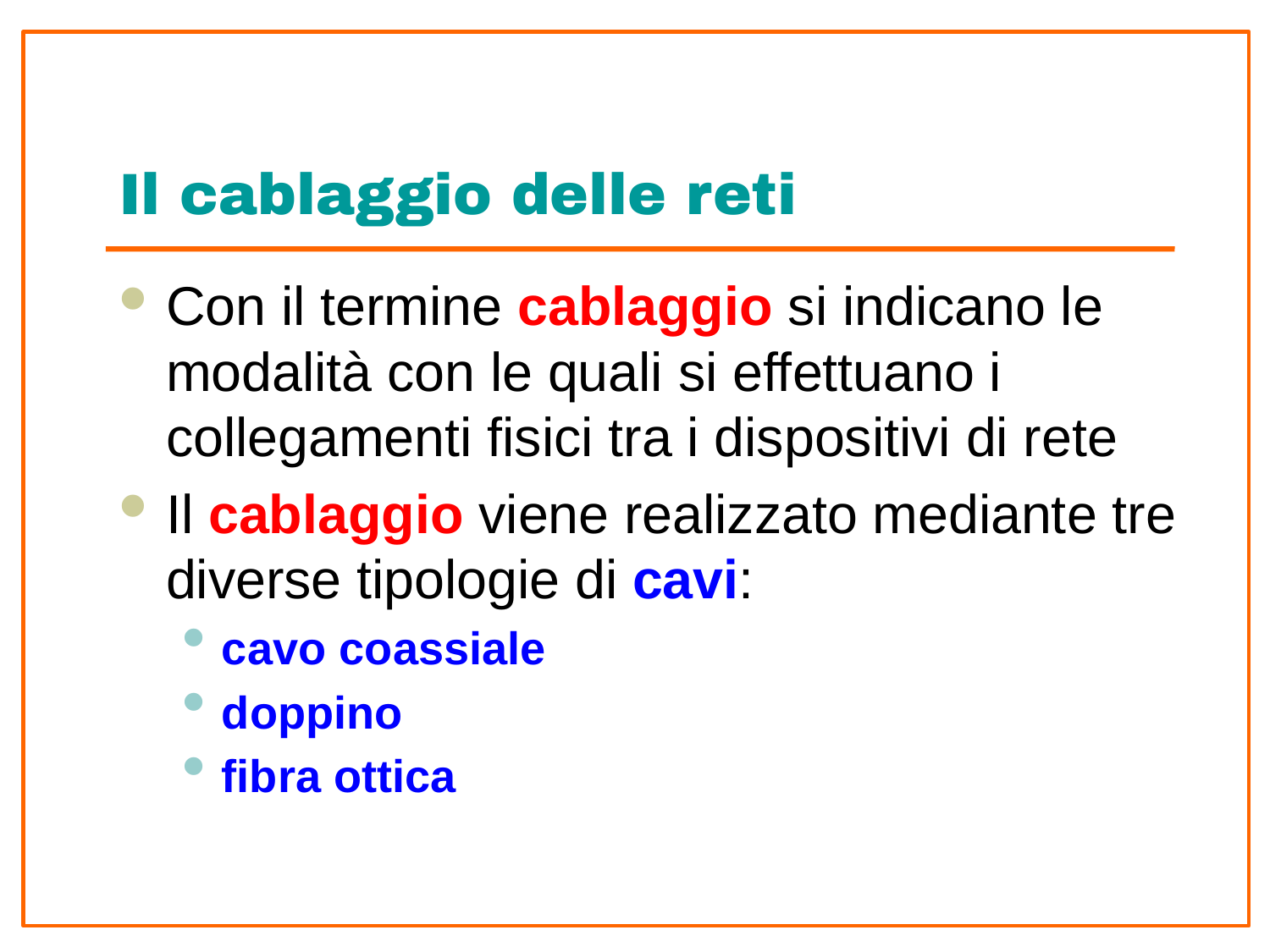

# Il cablaggio delle reti
Con il termine cablaggio si indicano le modalità con le quali si effettuano i collegamenti fisici tra i dispositivi di rete
Il cablaggio viene realizzato mediante tre diverse tipologie di cavi:
cavo coassiale
doppino
fibra ottica